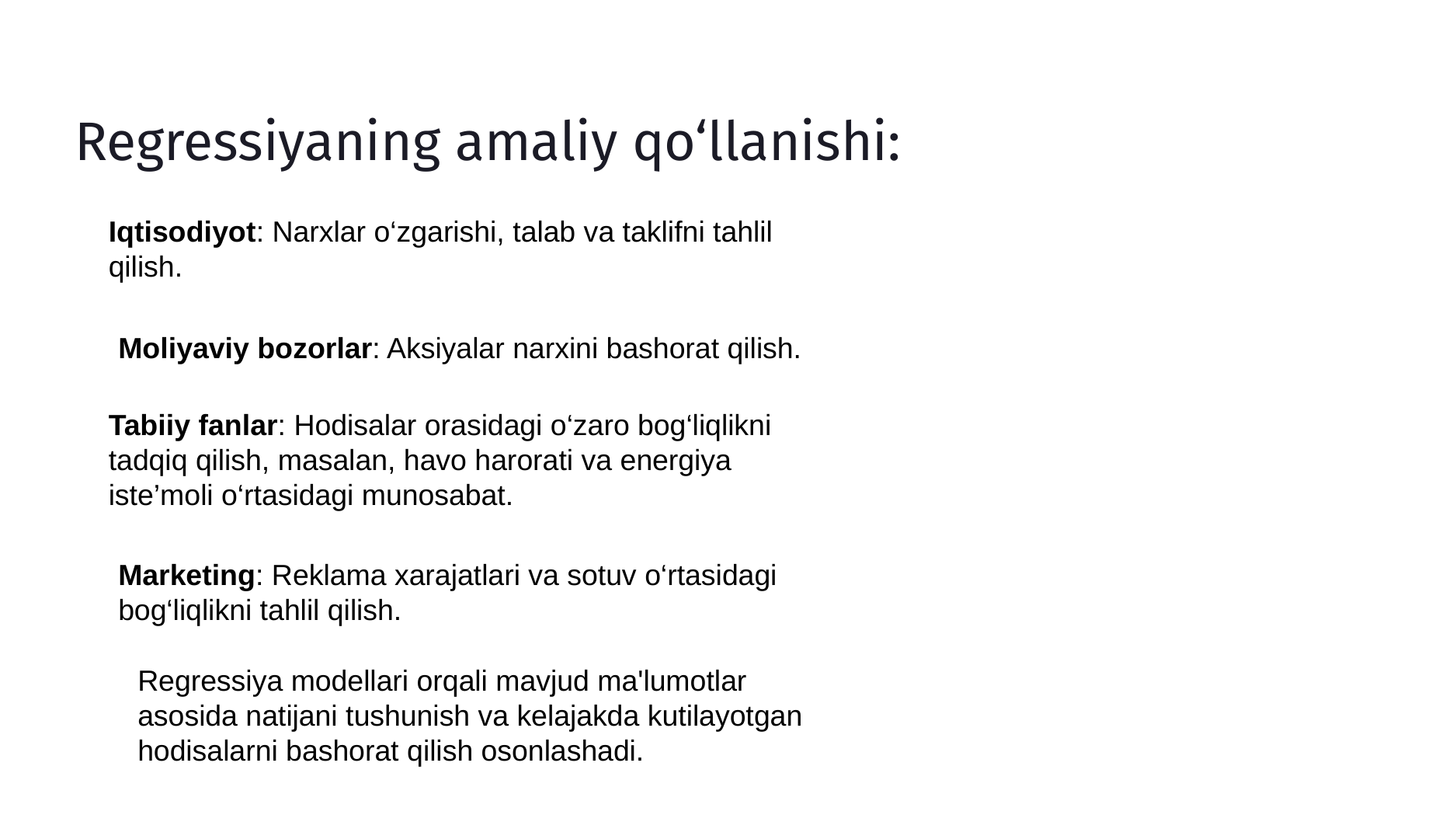

# Regressiyaning amaliy qo‘llanishi:
Iqtisodiyot: Narxlar o‘zgarishi, talab va taklifni tahlil qilish.
Moliyaviy bozorlar: Aksiyalar narxini bashorat qilish.
Tabiiy fanlar: Hodisalar orasidagi o‘zaro bog‘liqlikni tadqiq qilish, masalan, havo harorati va energiya iste’moli o‘rtasidagi munosabat.
Marketing: Reklama xarajatlari va sotuv o‘rtasidagi bog‘liqlikni tahlil qilish.
Regressiya modellari orqali mavjud ma'lumotlar asosida natijani tushunish va kelajakda kutilayotgan hodisalarni bashorat qilish osonlashadi.